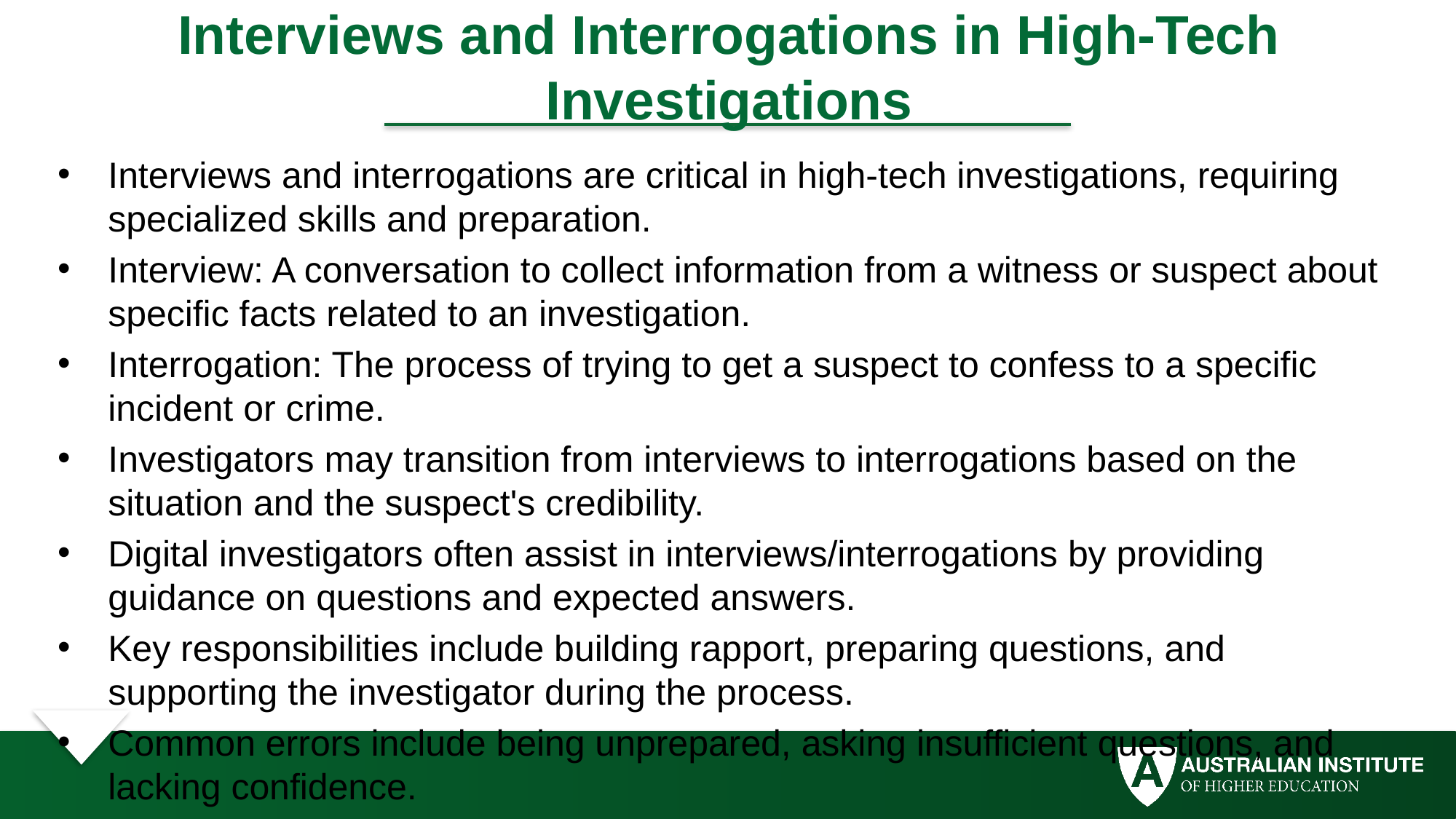

# Interviews and Interrogations in High-Tech Investigations
Interviews and interrogations are critical in high-tech investigations, requiring specialized skills and preparation.
Interview: A conversation to collect information from a witness or suspect about specific facts related to an investigation.
Interrogation: The process of trying to get a suspect to confess to a specific incident or crime.
Investigators may transition from interviews to interrogations based on the situation and the suspect's credibility.
Digital investigators often assist in interviews/interrogations by providing guidance on questions and expected answers.
Key responsibilities include building rapport, preparing questions, and supporting the investigator during the process.
Common errors include being unprepared, asking insufficient questions, and lacking confidence.
Successful interviews/interrogations require patience, tenacity, and the ability to rephrase questions for clarity.
Prepare by considering: What questions to ask? What do I know about the topic? Are there indirect issues to cover?
Maintain a friendly tone to build trust and avoid showing doubt in your expertise.